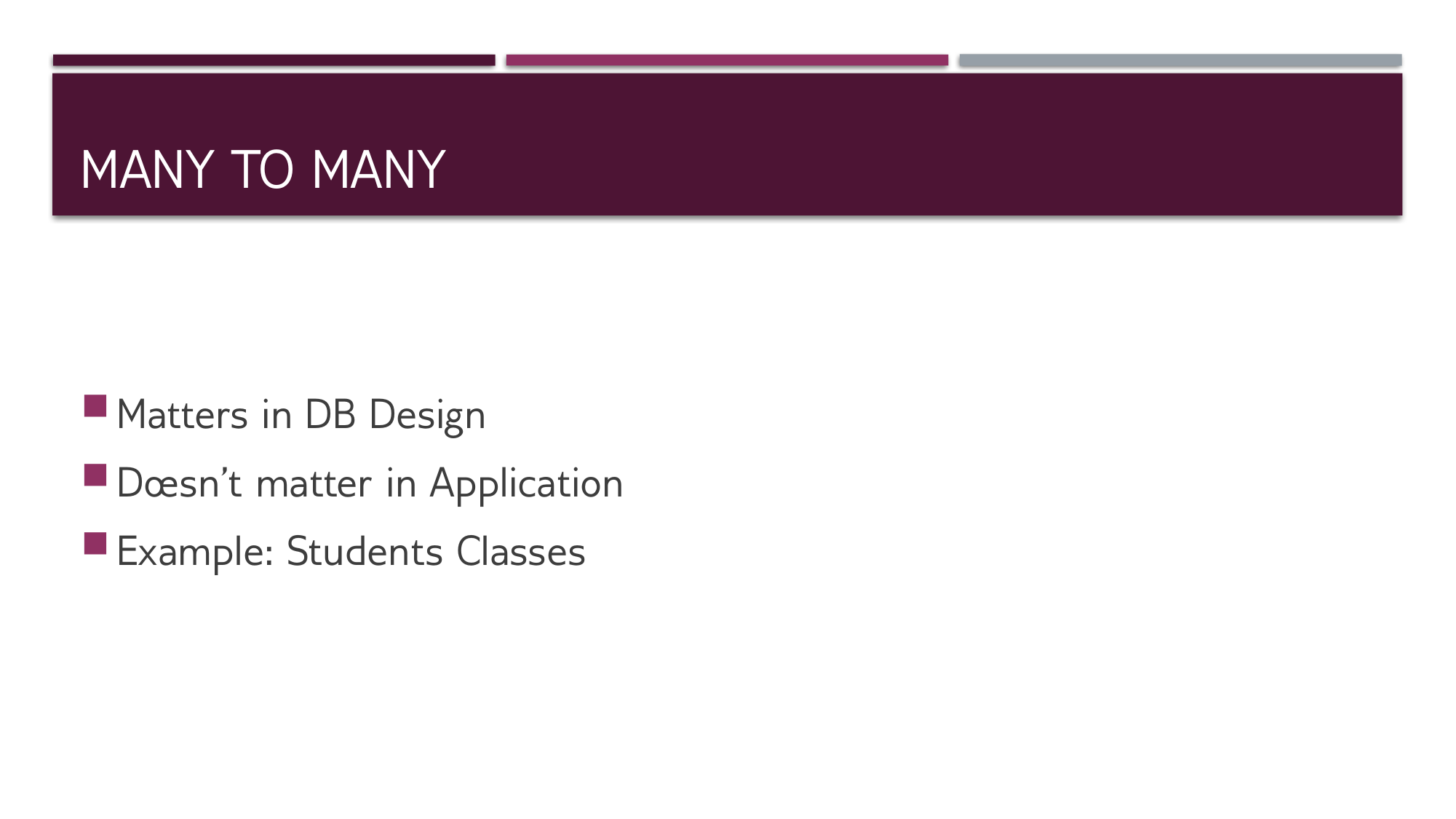

# Many to Many
Matters in DB Design
Doesn’t matter in Application
Example: Students Classes